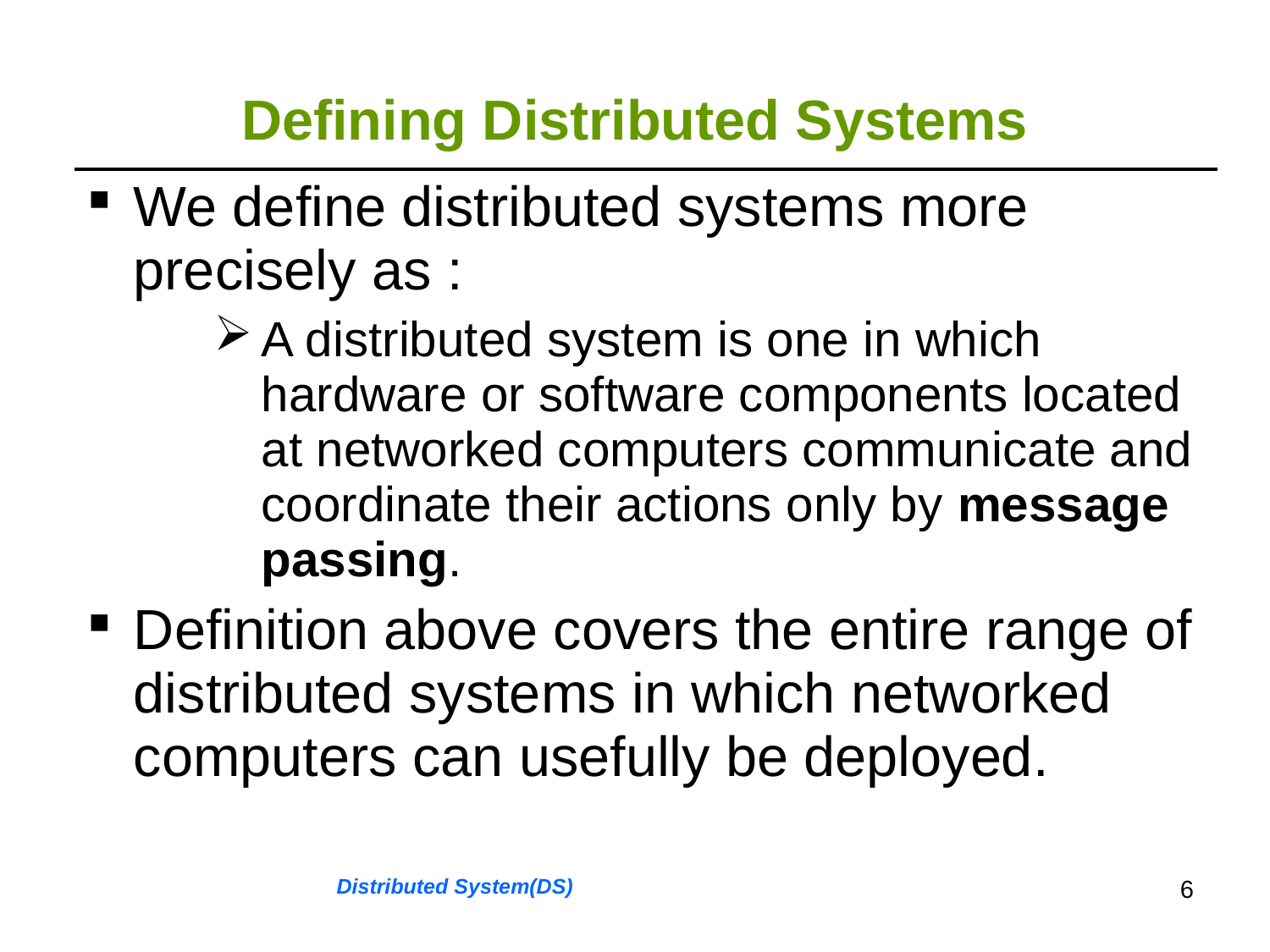

# Defining Distributed Systems
| We define distributed systems more precisely as : A distributed system is one in which hardware or software components located at networked computers communicate and coordinate their actions only by message passing. Definition above covers the entire range of distributed systems in which networked computers can usefully be deployed. |
| --- |
Distributed System(DS)
6